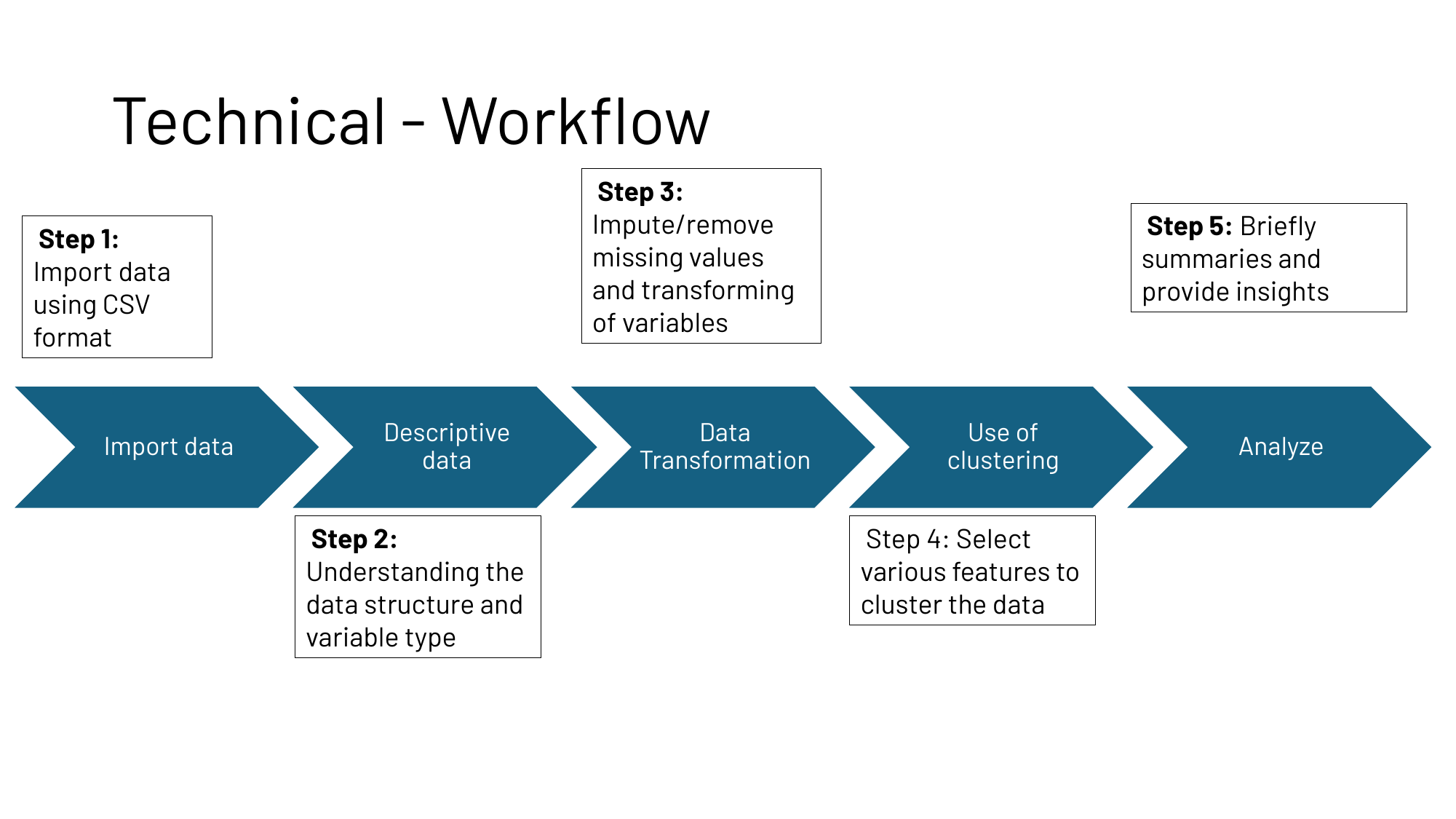

# Technical - Workflow
 Step 3: Impute/remove missing values and transforming of variables
 Step 5: Briefly summaries and provide insights
 Step 1: Import data using CSV format
Import data
Descriptive data
Data Transformation
Use of clustering
Analyze
 Step 2: Understanding the data structure and variable type
 Step 4: Select various features to cluster the data